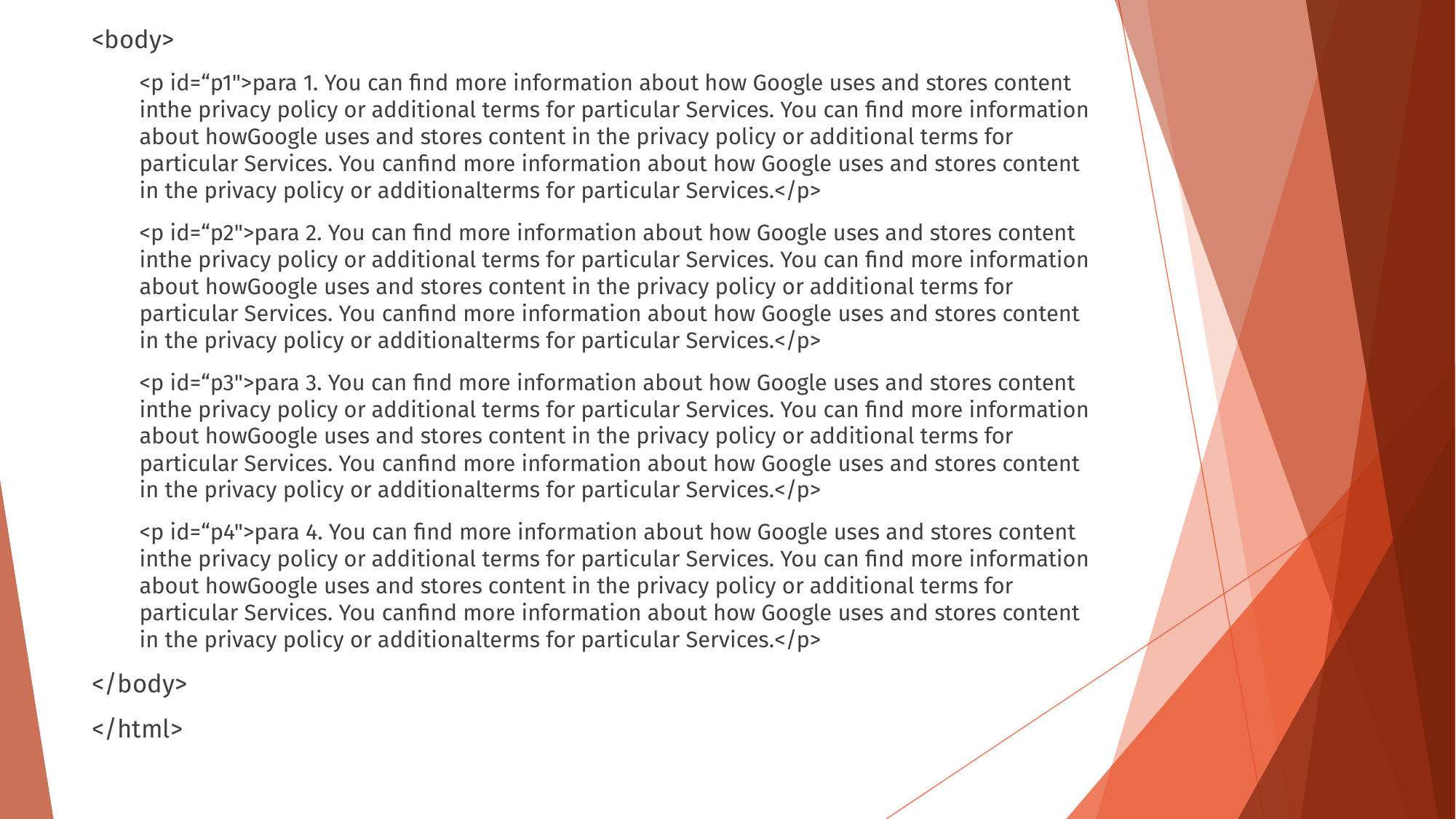

<body>
<p id=“p1">para 1. You can find more information about how Google uses and stores content inthe privacy policy or additional terms for particular Services. You can find more information about howGoogle uses and stores content in the privacy policy or additional terms for particular Services. You canfind more information about how Google uses and stores content in the privacy policy or additionalterms for particular Services.</p>
<p id=“p2">para 2. You can find more information about how Google uses and stores content inthe privacy policy or additional terms for particular Services. You can find more information about howGoogle uses and stores content in the privacy policy or additional terms for particular Services. You canfind more information about how Google uses and stores content in the privacy policy or additionalterms for particular Services.</p>
<p id=“p3">para 3. You can find more information about how Google uses and stores content inthe privacy policy or additional terms for particular Services. You can find more information about howGoogle uses and stores content in the privacy policy or additional terms for particular Services. You canfind more information about how Google uses and stores content in the privacy policy or additionalterms for particular Services.</p>
<p id=“p4">para 4. You can find more information about how Google uses and stores content inthe privacy policy or additional terms for particular Services. You can find more information about howGoogle uses and stores content in the privacy policy or additional terms for particular Services. You canfind more information about how Google uses and stores content in the privacy policy or additionalterms for particular Services.</p>
</body>
</html>